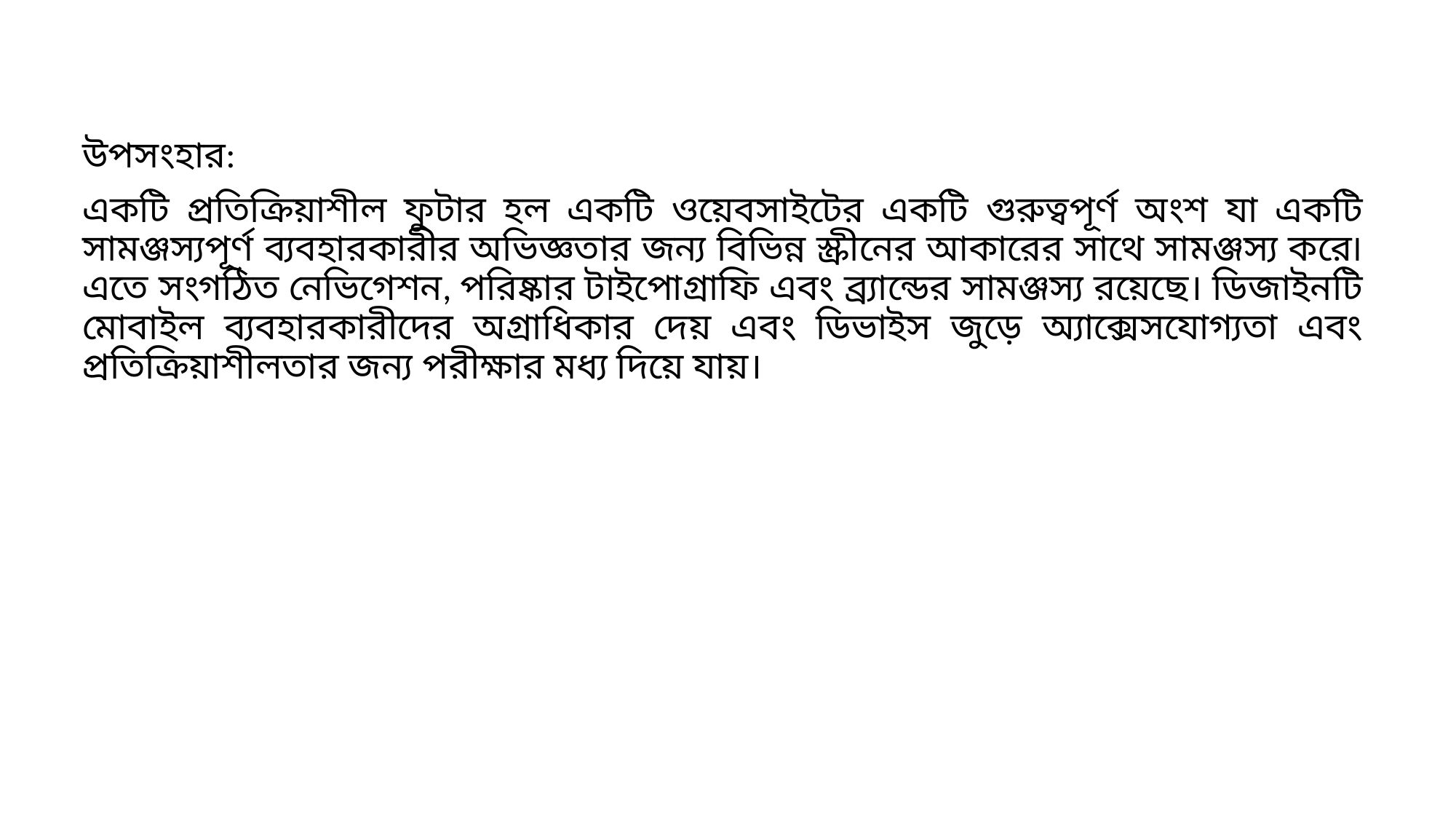

উপসংহার:
একটি প্রতিক্রিয়াশীল ফুটার হল একটি ওয়েবসাইটের একটি গুরুত্বপূর্ণ অংশ যা একটি সামঞ্জস্যপূর্ণ ব্যবহারকারীর অভিজ্ঞতার জন্য বিভিন্ন স্ক্রীনের আকারের সাথে সামঞ্জস্য করে৷ এতে সংগঠিত নেভিগেশন, পরিষ্কার টাইপোগ্রাফি এবং ব্র্যান্ডের সামঞ্জস্য রয়েছে। ডিজাইনটি মোবাইল ব্যবহারকারীদের অগ্রাধিকার দেয় এবং ডিভাইস জুড়ে অ্যাক্সেসযোগ্যতা এবং প্রতিক্রিয়াশীলতার জন্য পরীক্ষার মধ্য দিয়ে যায়।